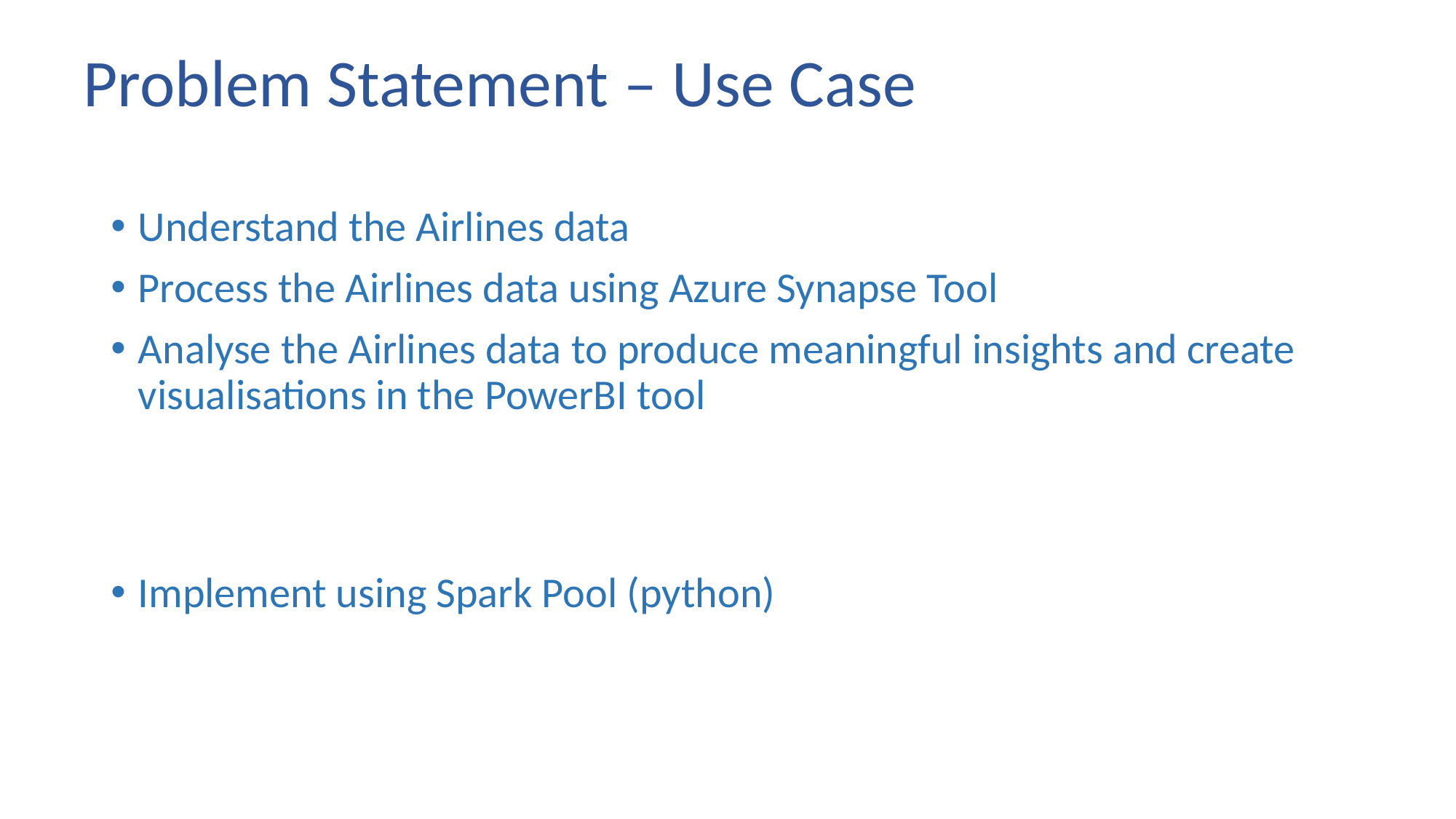

# Problem Statement – Use Case
Understand the Airlines data
Process the Airlines data using Azure Synapse Tool
Analyse the Airlines data to produce meaningful insights and create visualisations in the PowerBI tool
Implement using Spark Pool (python)